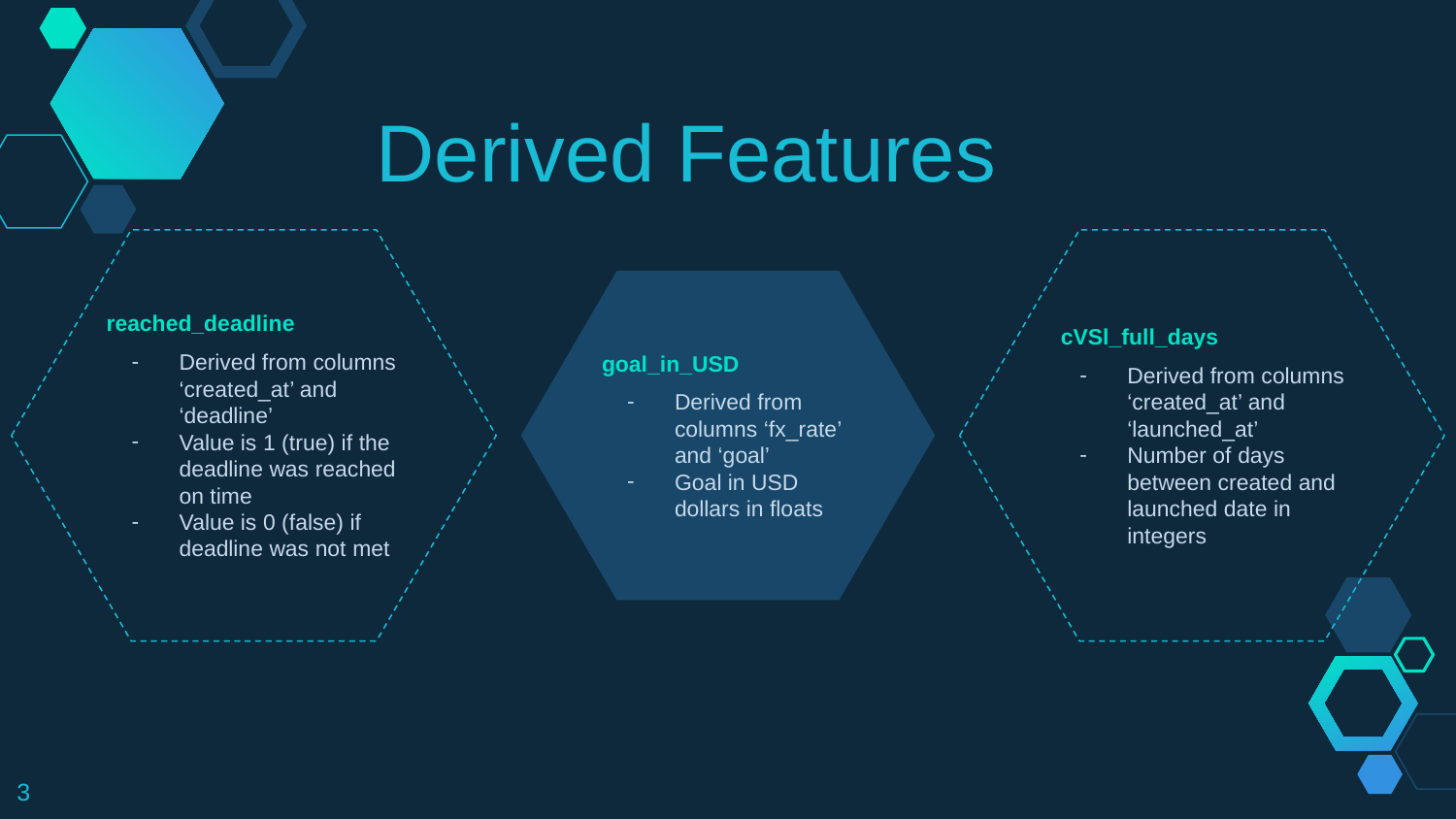

Derived Features
reached_deadline
Derived from columns ‘created_at’ and ‘deadline’
Value is 1 (true) if the deadline was reached on time
Value is 0 (false) if deadline was not met
 cVSl_full_days
Derived from columns ‘created_at’ and ‘launched_at’
Number of days between created and launched date in integers
goal_in_USD
Derived from columns ‘fx_rate’ and ‘goal’
Goal in USD dollars in floats
3